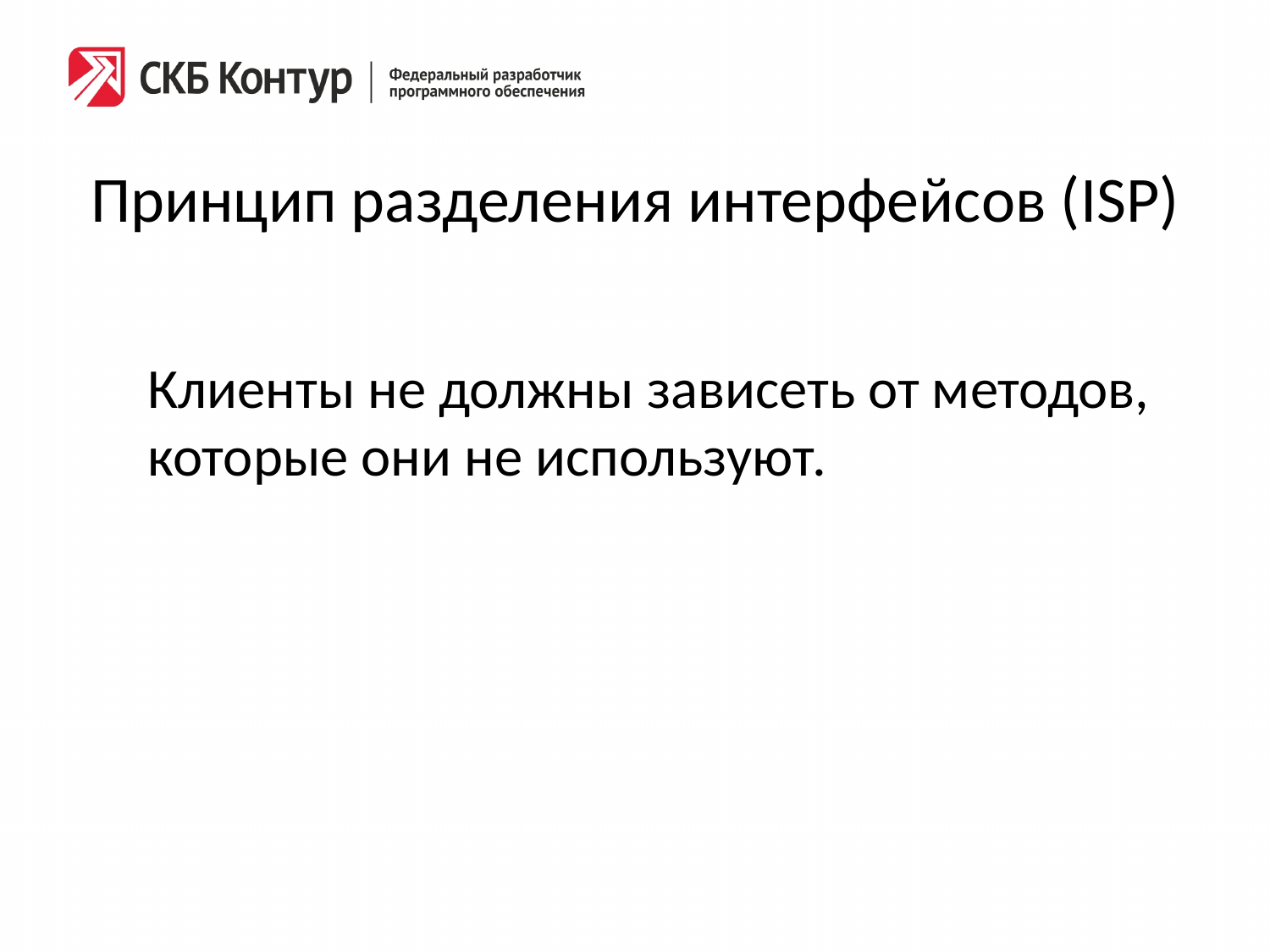

# Принцип разделения интерфейсов (ISP)
Клиенты не должны зависеть от методов, которые они не используют.